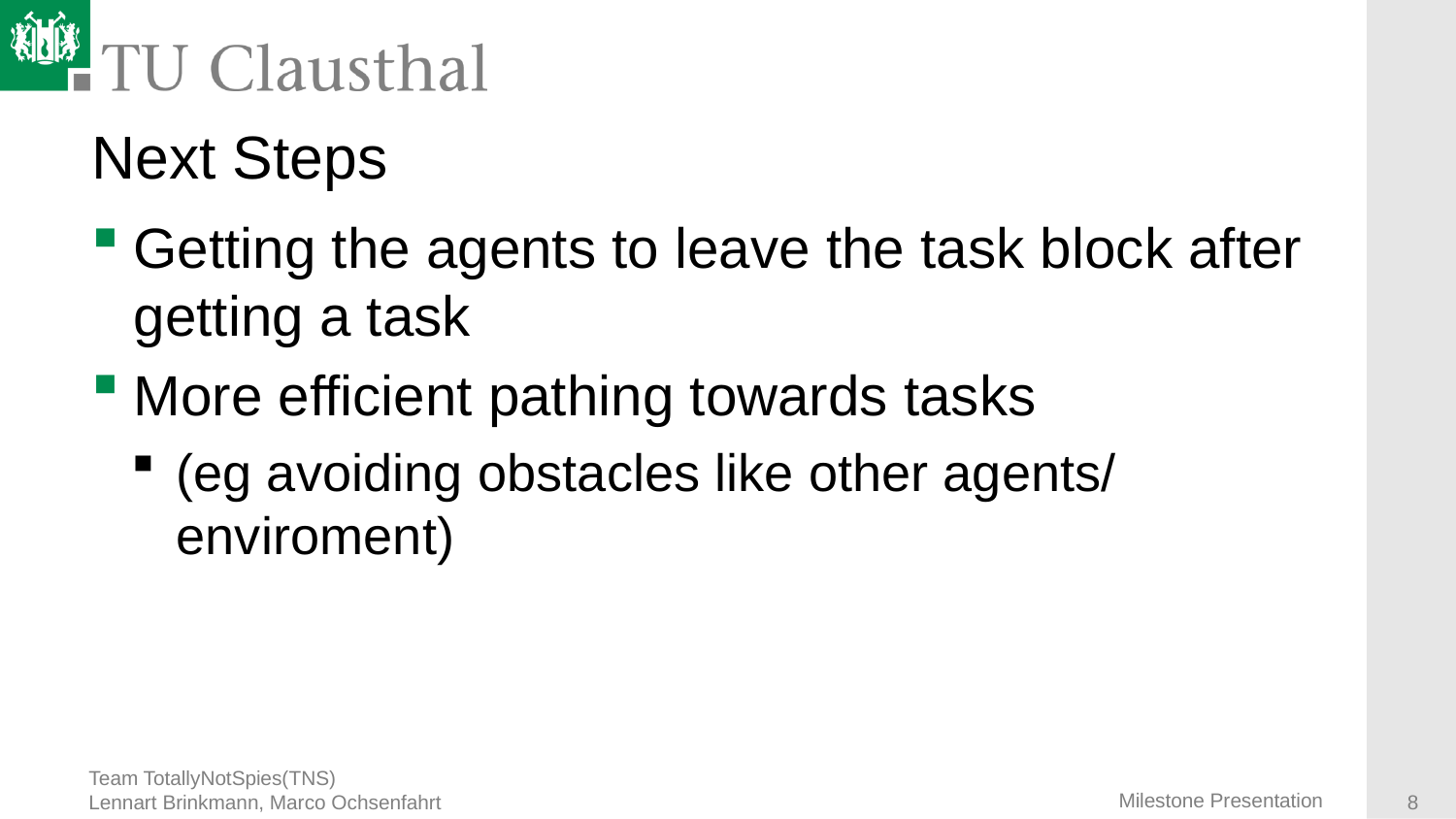

# Next Steps
Getting the agents to leave the task block after getting a task
More efficient pathing towards tasks
(eg avoiding obstacles like other agents/ enviroment)